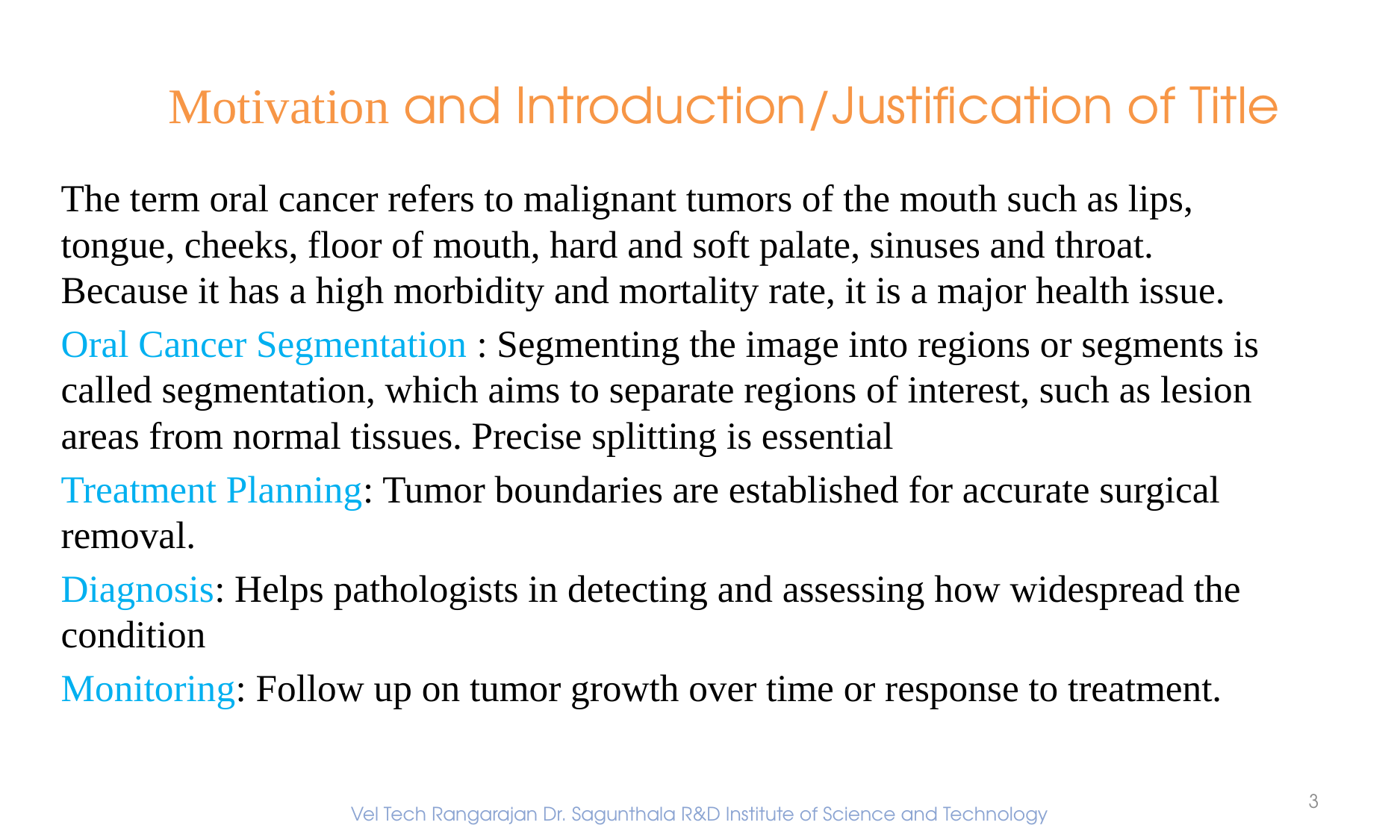

# Motivation and Introduction/Justification of Title
The term oral cancer refers to malignant tumors of the mouth such as lips, tongue, cheeks, floor of mouth, hard and soft palate, sinuses and throat. Because it has a high morbidity and mortality rate, it is a major health issue.
Oral Cancer Segmentation : Segmenting the image into regions or segments is called segmentation, which aims to separate regions of interest, such as lesion areas from normal tissues. Precise splitting is essential
Treatment Planning: Tumor boundaries are established for accurate surgical removal.
Diagnosis: Helps pathologists in detecting and assessing how widespread the condition
Monitoring: Follow up on tumor growth over time or response to treatment.
3
Vel Tech Rangarajan Dr. Sagunthala R&D Institute of Science and Technology